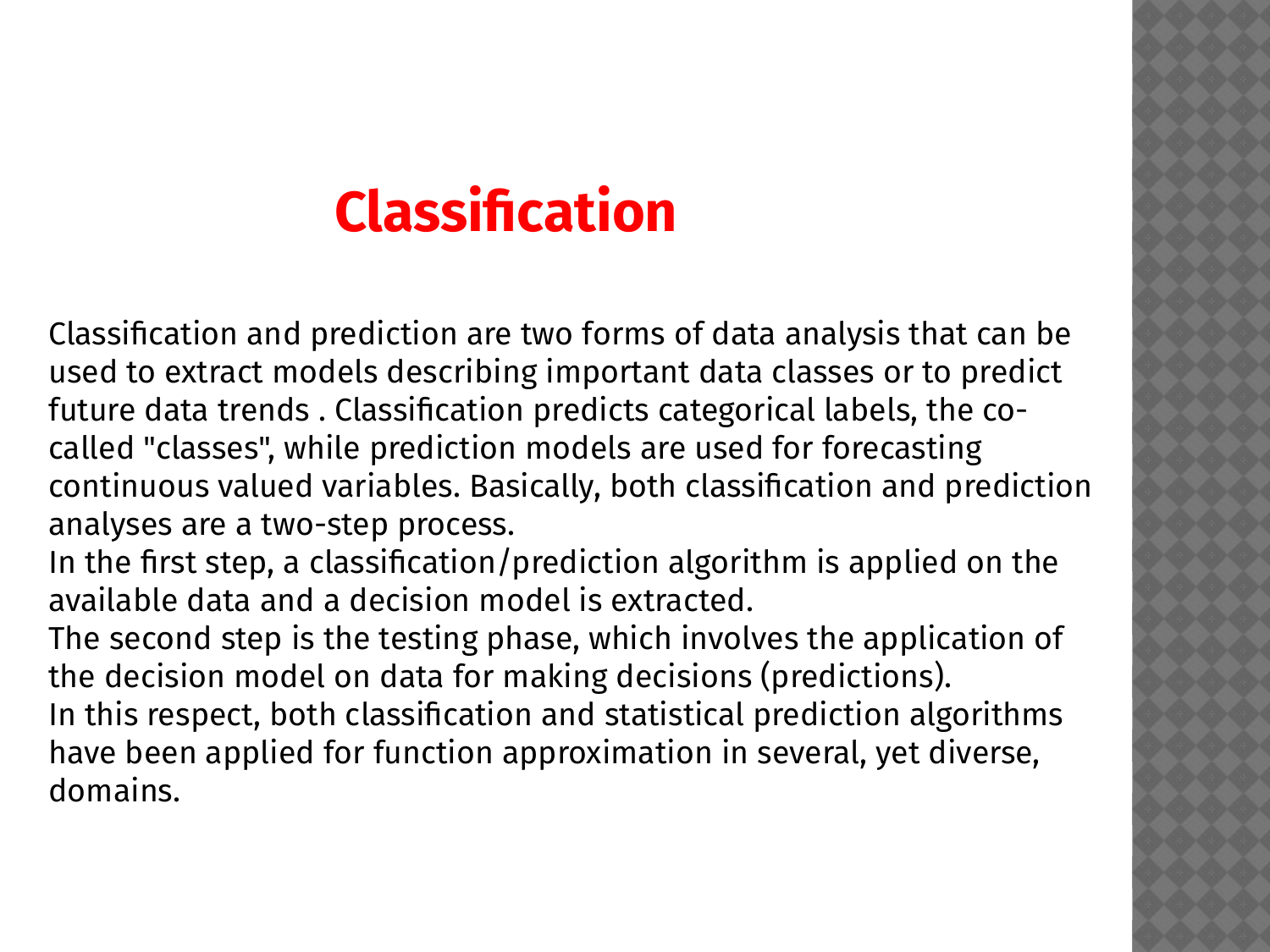

Classification
Classification and prediction are two forms of data analysis that can be used to extract models describing important data classes or to predict future data trends . Classification predicts categorical labels, the co-called "classes", while prediction models are used for forecasting continuous valued variables. Basically, both classification and prediction analyses are a two-step process.
In the first step, a classification/prediction algorithm is applied on the available data and a decision model is extracted.
The second step is the testing phase, which involves the application of the decision model on data for making decisions (predictions).
In this respect, both classification and statistical prediction algorithms have been applied for function approximation in several, yet diverse, domains.